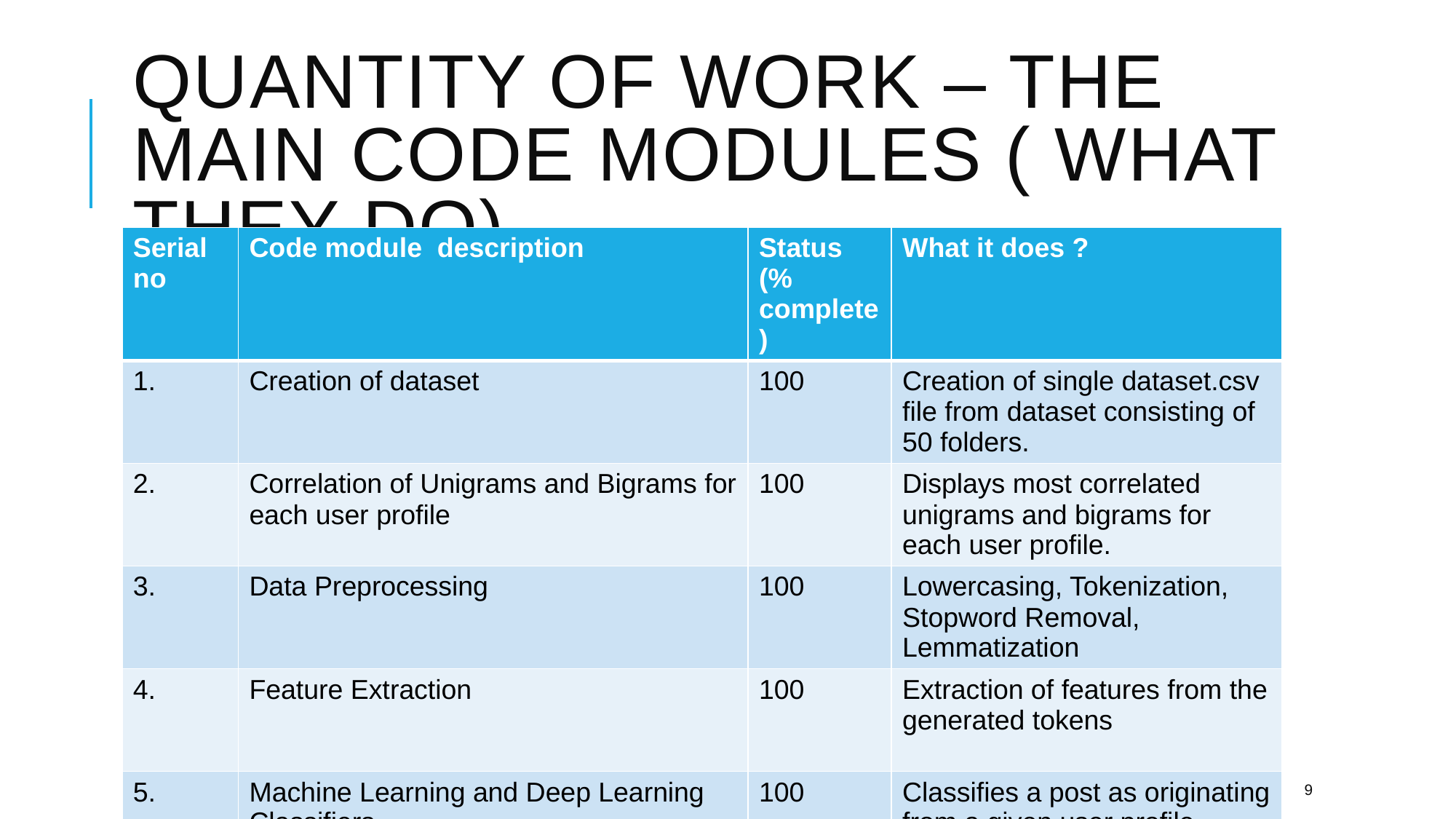

# Quantity of work – the main code modules ( what they do)
| Serial no | Code module description | Status (% complete) | What it does ? |
| --- | --- | --- | --- |
| 1. | Creation of dataset | 100 | Creation of single dataset.csv file from dataset consisting of 50 folders. |
| 2. | Correlation of Unigrams and Bigrams for each user profile | 100 | Displays most correlated unigrams and bigrams for each user profile. |
| 3. | Data Preprocessing | 100 | Lowercasing, Tokenization, Stopword Removal, Lemmatization |
| 4. | Feature Extraction | 100 | Extraction of features from the generated tokens |
| 5. | Machine Learning and Deep Learning Classifiers | 100 | Classifies a post as originating from a given user profile. |
UE17CS333-Project_Format_2020
9